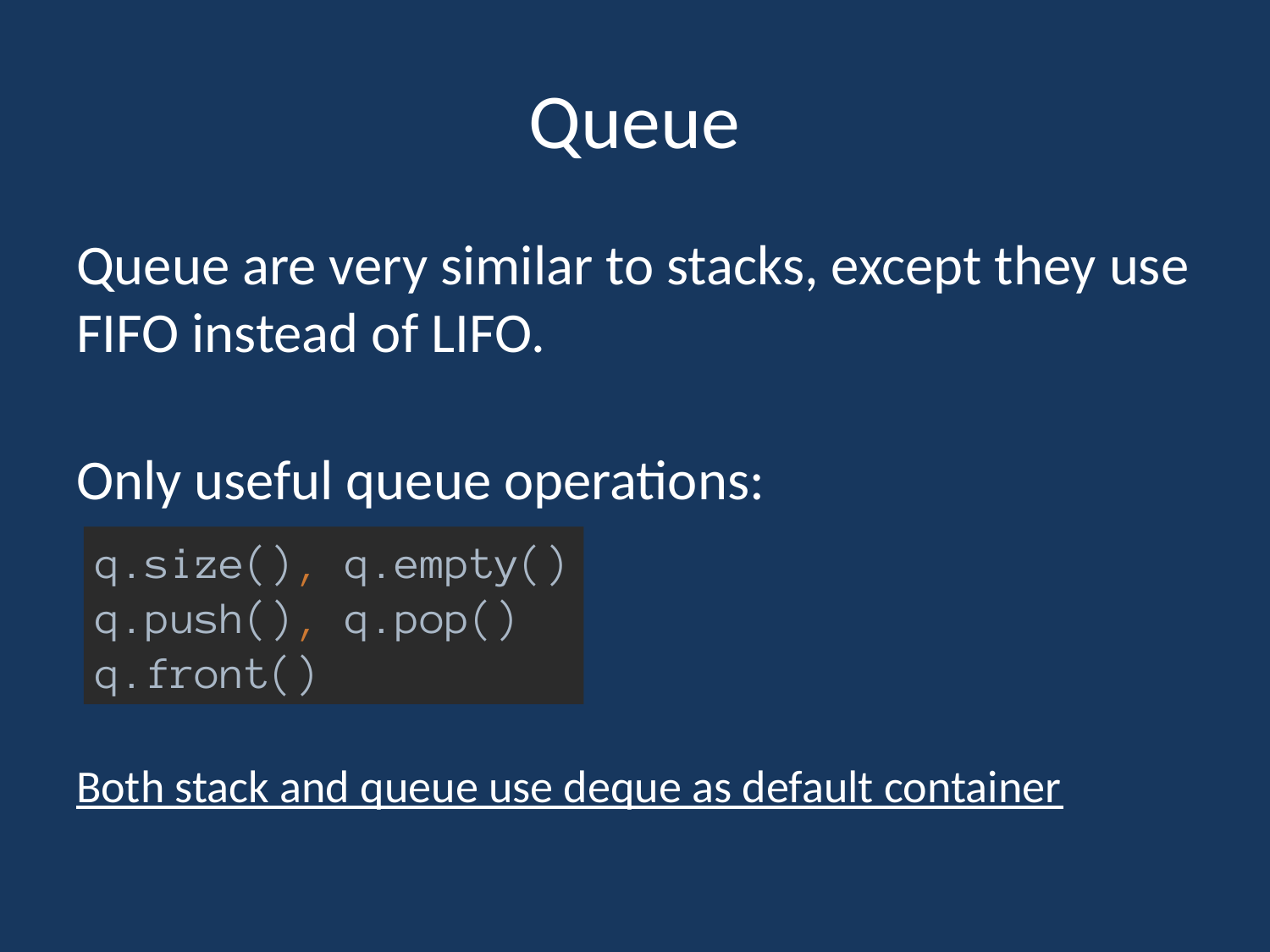

# Queue
Queue are very similar to stacks, except they use FIFO instead of LIFO.
Only useful queue operations:

Both stack and queue use deque as default container
q.size(), q.empty()
q.push(), q.pop()
q.front()